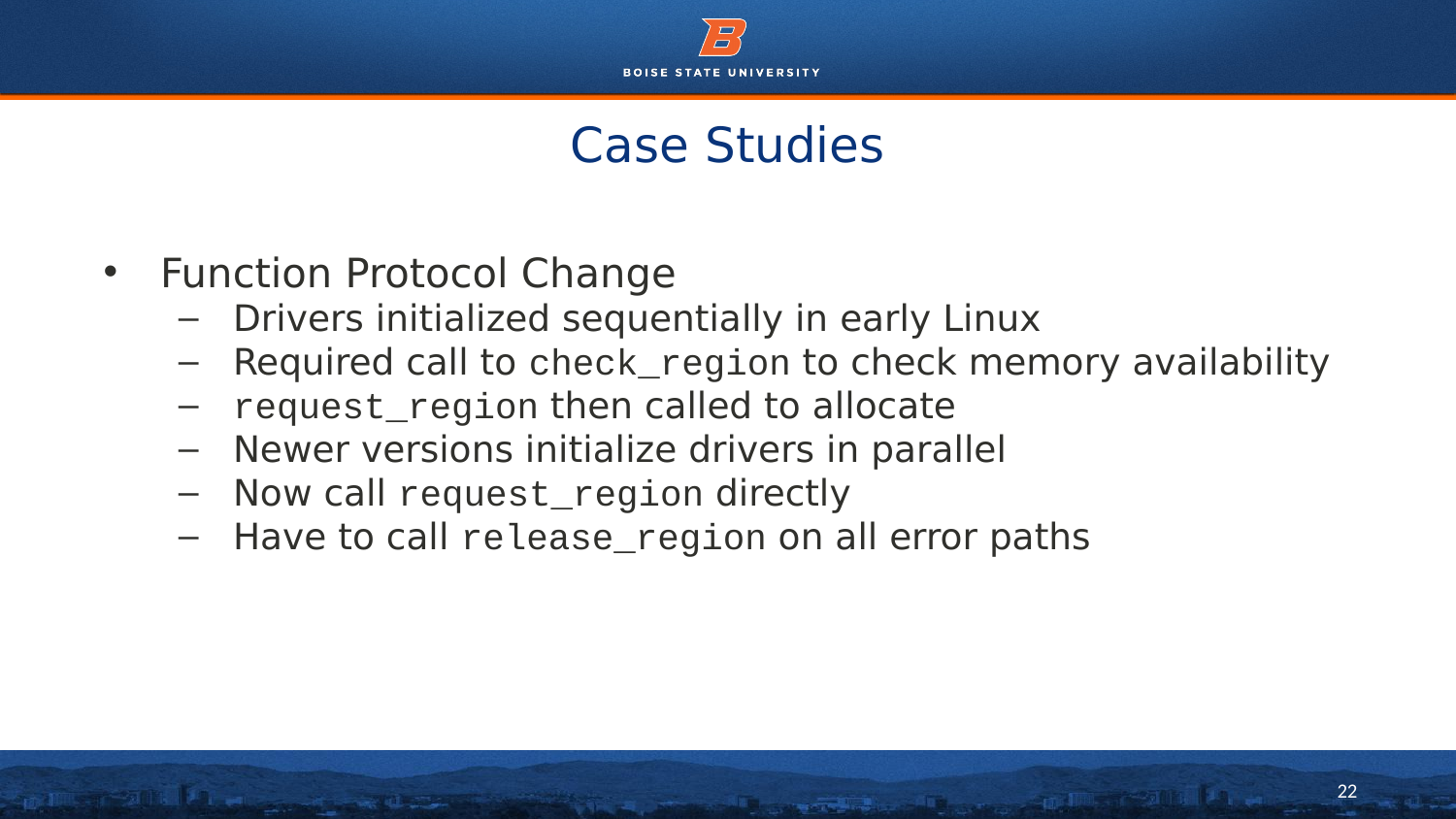

# Case Studies

Function Protocol Change
Drivers initialized sequentially in early Linux
Required call to check_region to check memory availability
request_region then called to allocate
Newer versions initialize drivers in parallel
Now call request_region directly
Have to call release_region on all error paths